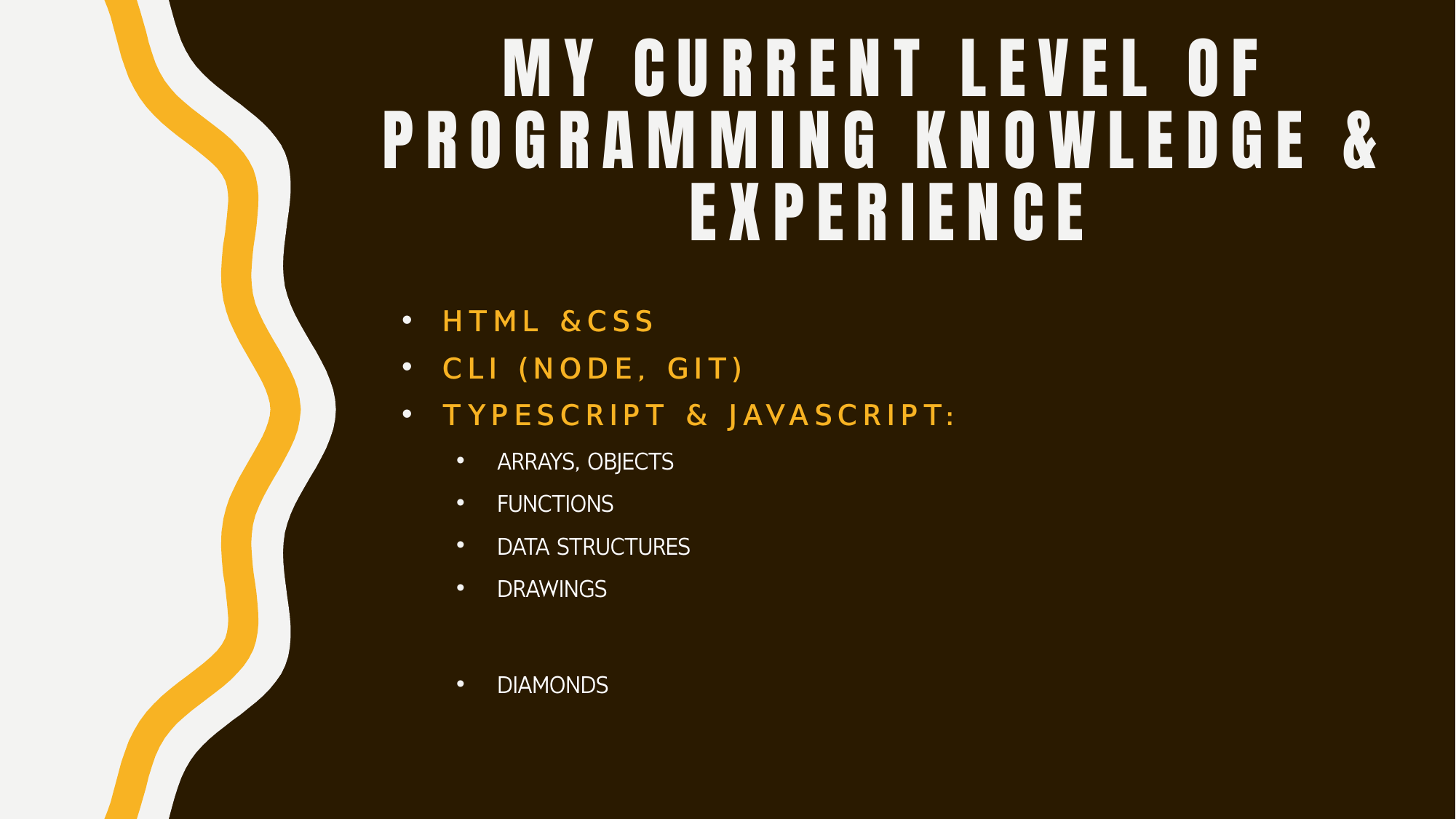

# My current level of programming knowledge & experience
HTML &CSS
CLI (node, git)
Typescript & javascript:
ARRAYS, OBJECTS
FUNCTIONS
DATA STRUCTURES
DRAWINGS

DIAMONDS